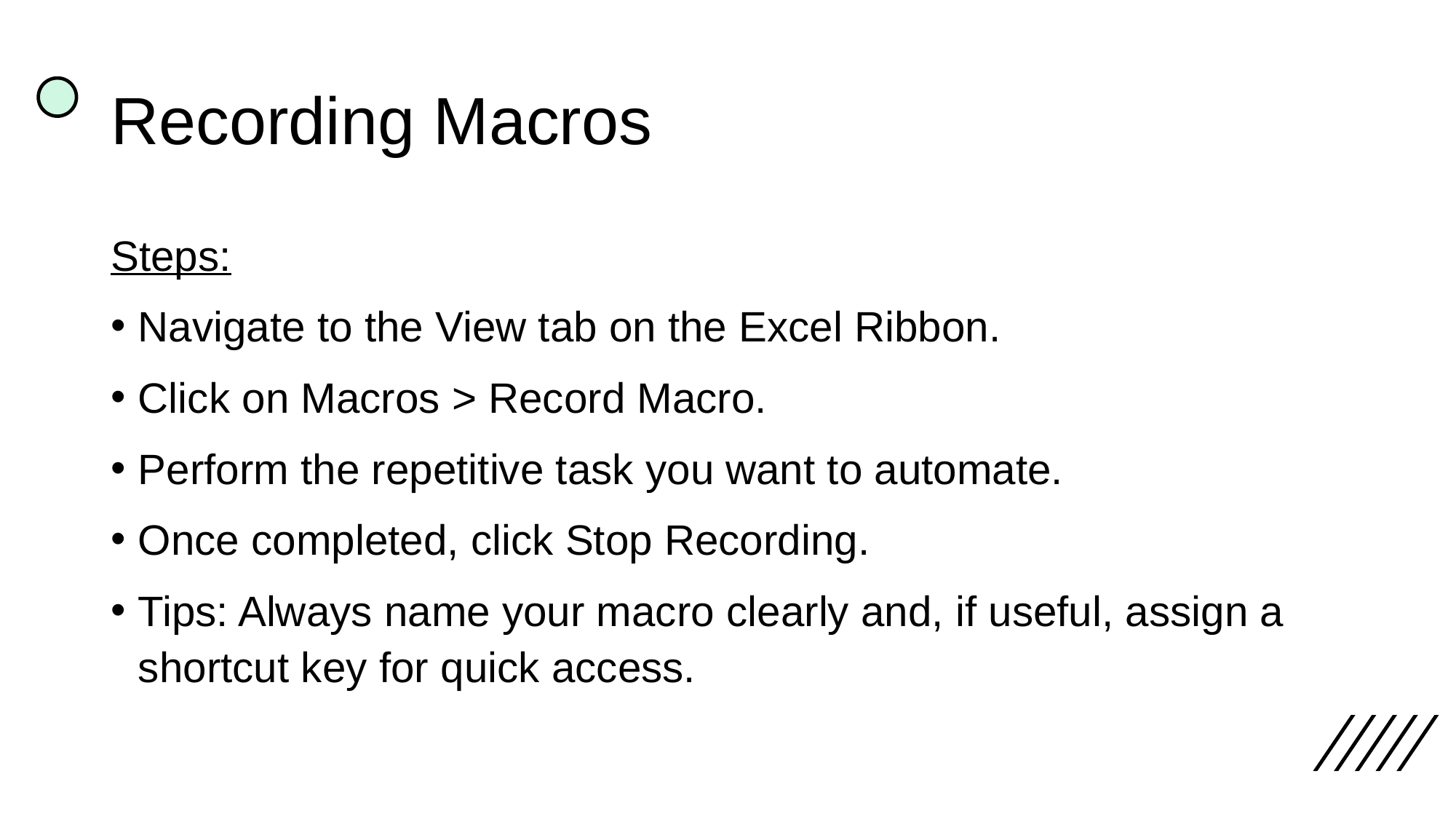

# Recording Macros
Steps:
Navigate to the View tab on the Excel Ribbon.
Click on Macros > Record Macro.
Perform the repetitive task you want to automate.
Once completed, click Stop Recording.
Tips: Always name your macro clearly and, if useful, assign a shortcut key for quick access.